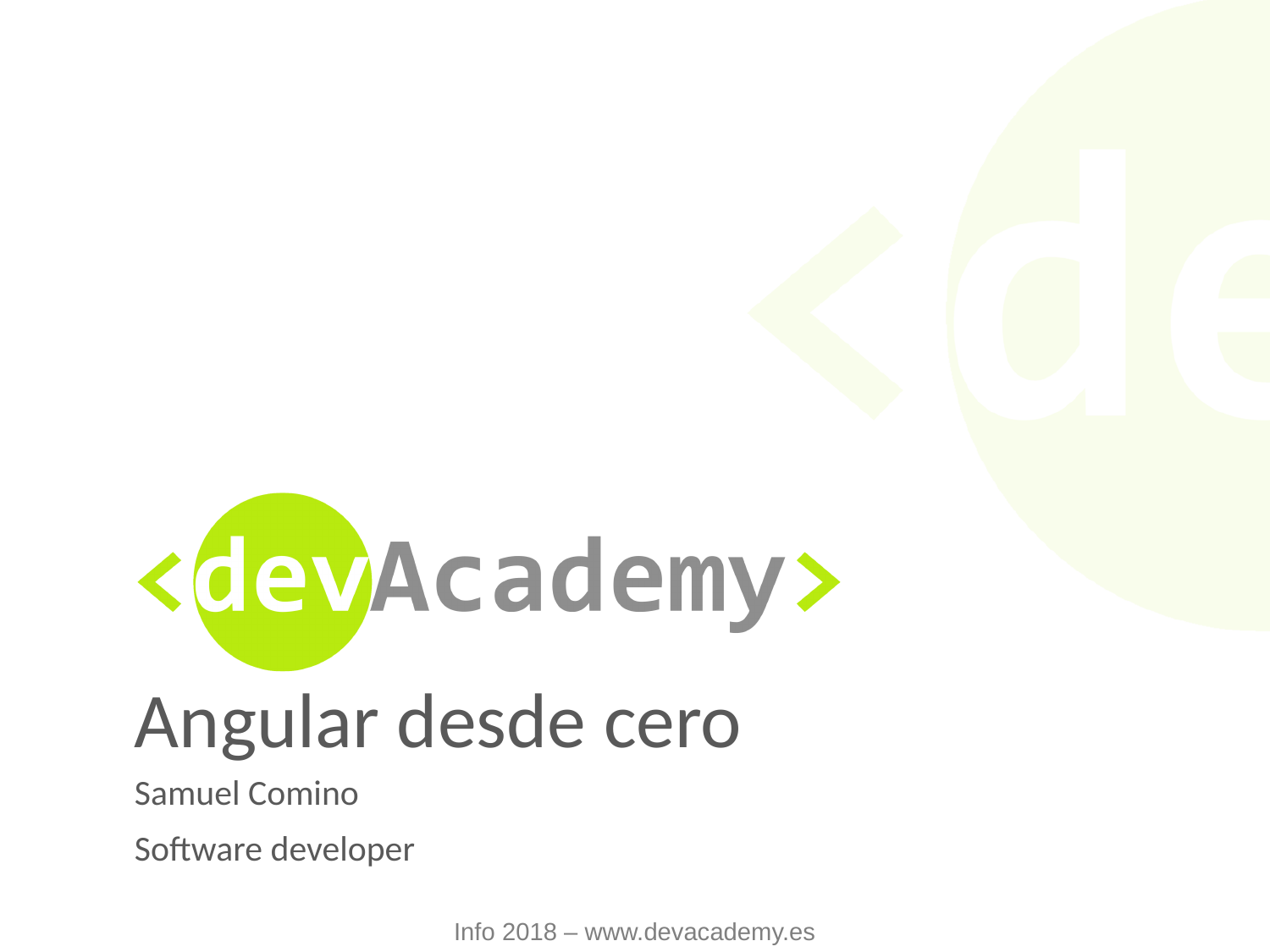

# Angular desde cero
Samuel Comino
Software developer